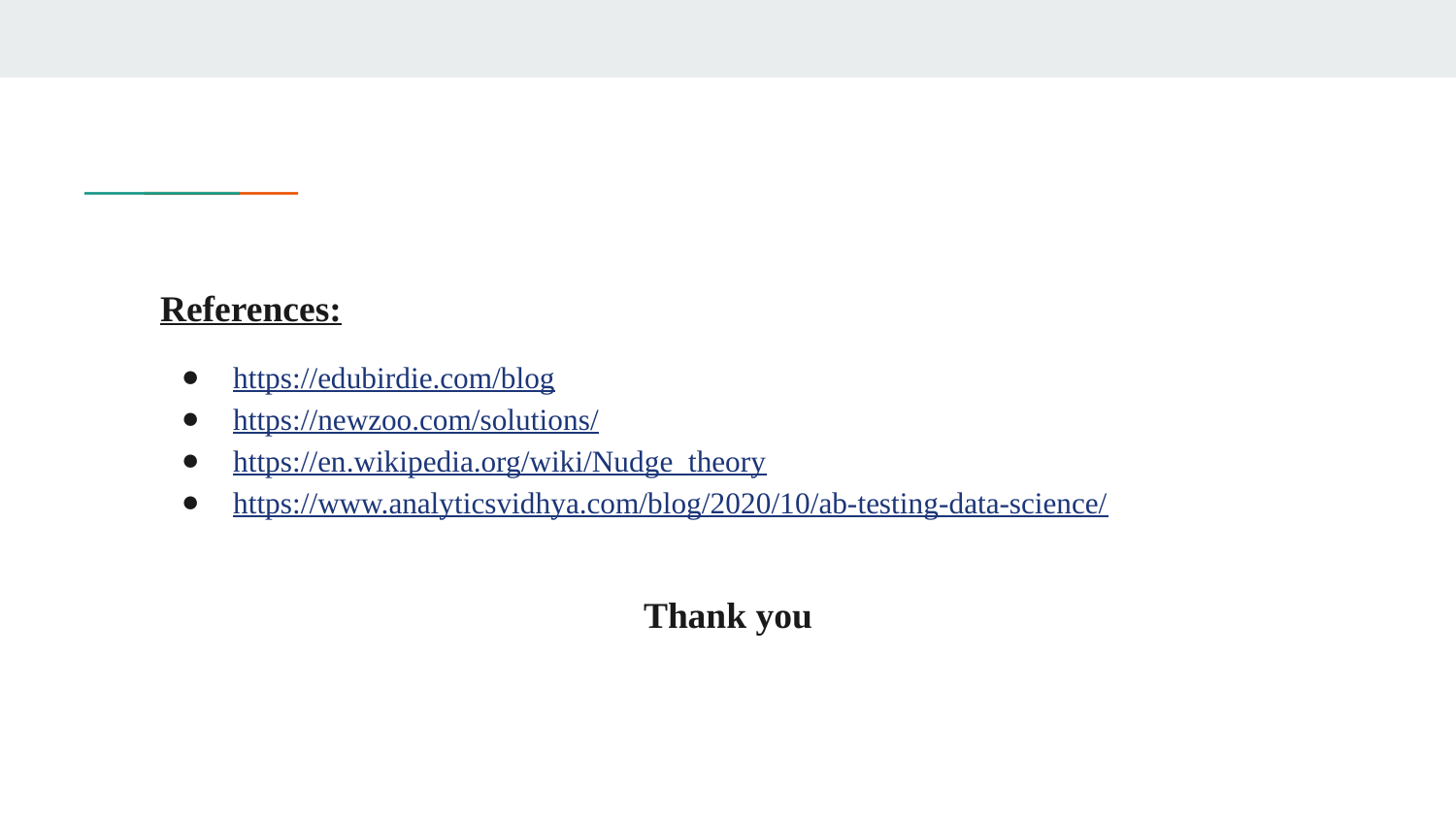

References:
https://edubirdie.com/blog
https://newzoo.com/solutions/
https://en.wikipedia.org/wiki/Nudge_theory
https://www.analyticsvidhya.com/blog/2020/10/ab-testing-data-science/

# Thank you